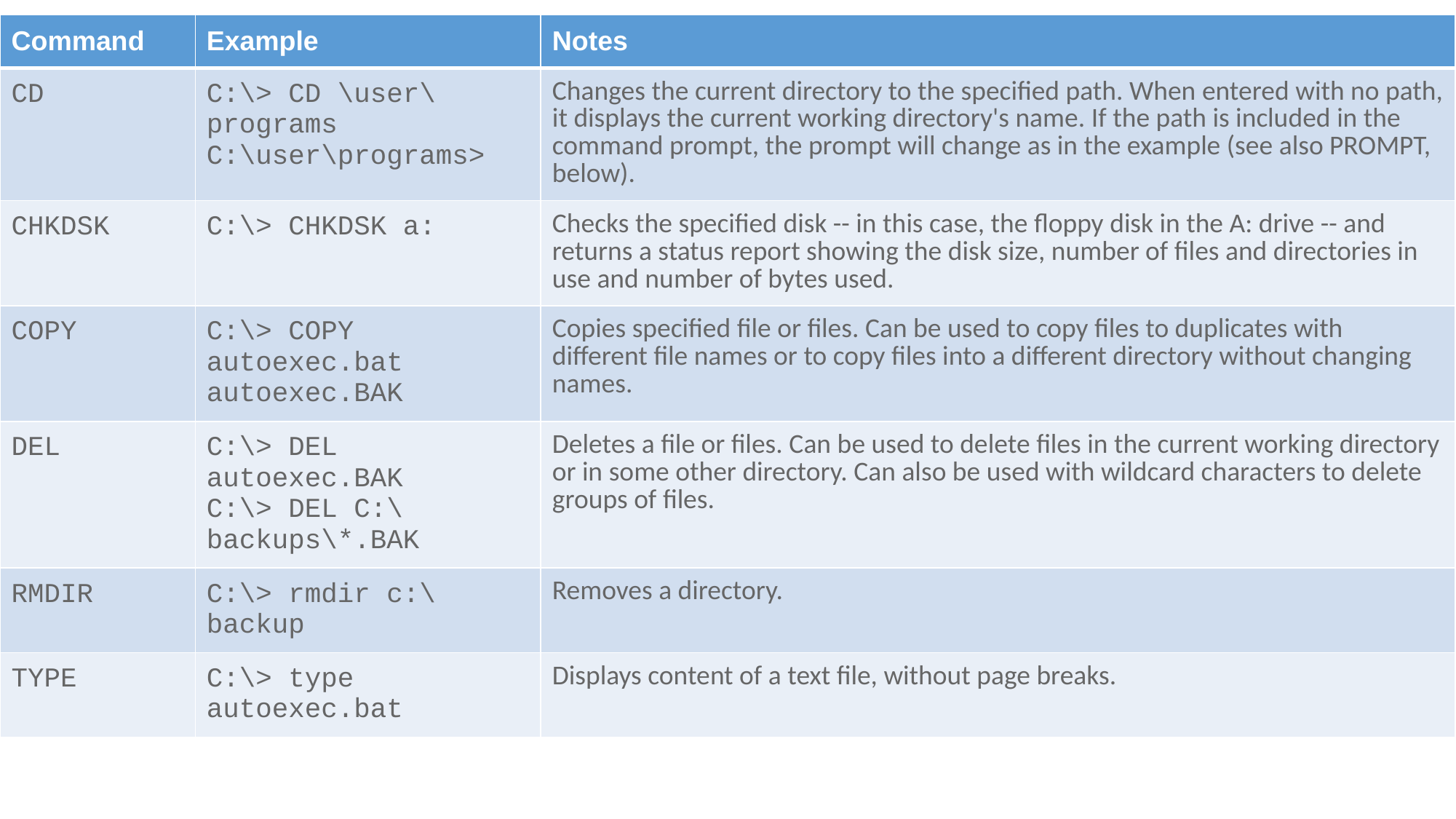

| Command | Example | Notes |
| --- | --- | --- |
| CD | C:\> CD \user\programs C:\user\programs> | Changes the current directory to the specified path. When entered with no path, it displays the current working directory's name. If the path is included in the command prompt, the prompt will change as in the example (see also PROMPT, below). |
| CHKDSK | C:\> CHKDSK a: | Checks the specified disk -- in this case, the floppy disk in the A: drive -- and returns a status report showing the disk size, number of files and directories in use and number of bytes used. |
| COPY | C:\> COPY autoexec.bat autoexec.BAK | Copies specified file or files. Can be used to copy files to duplicates with different file names or to copy files into a different directory without changing names. |
| DEL | C:\> DEL autoexec.BAK C:\> DEL C:\backups\\*.BAK | Deletes a file or files. Can be used to delete files in the current working directory or in some other directory. Can also be used with wildcard characters to delete groups of files. |
| RMDIR | C:\> rmdir c:\backup | Removes a directory. |
| TYPE | C:\> type autoexec.bat | Displays content of a text file, without page breaks. |